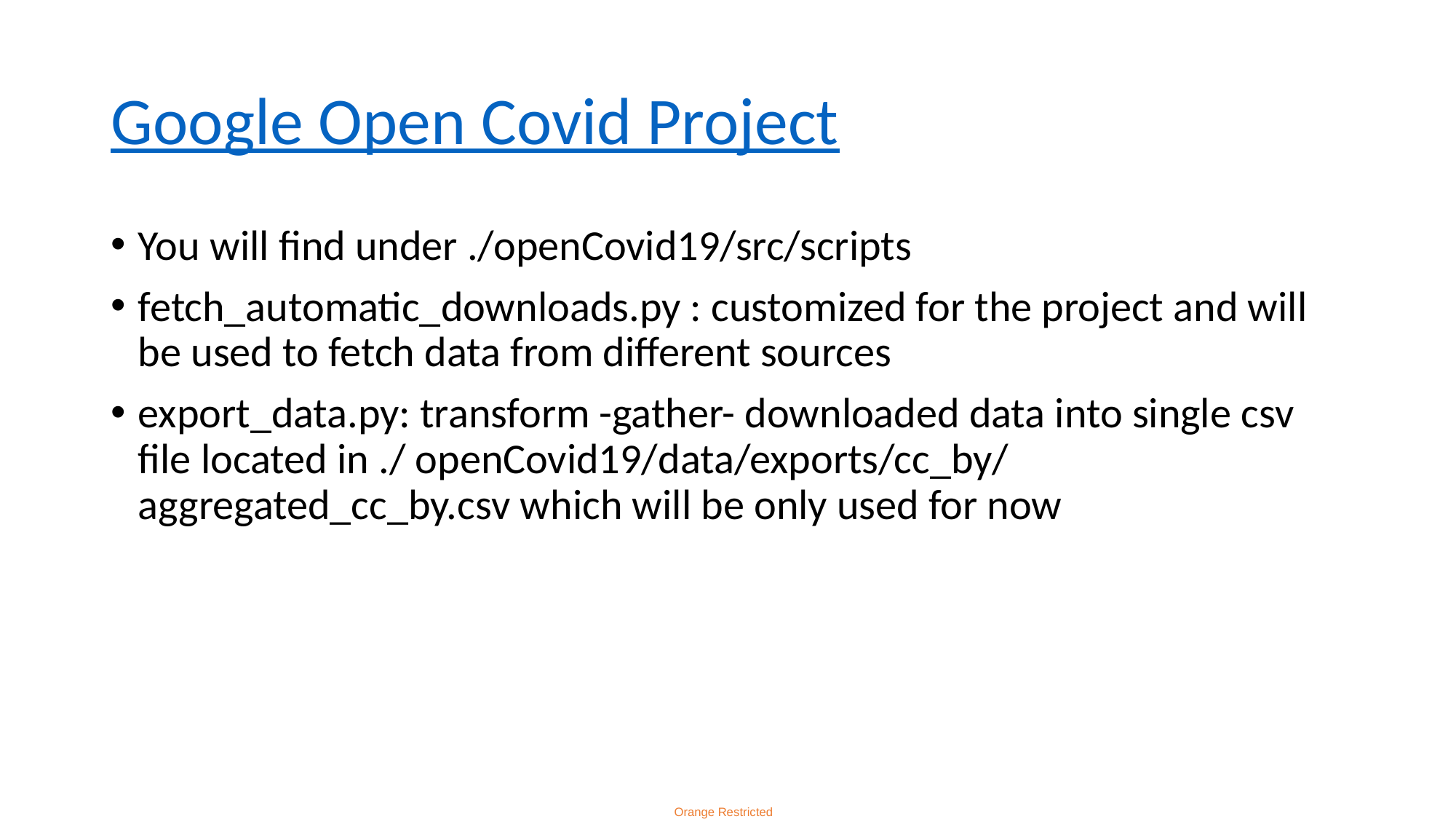

# Google Open Covid Project
You will find under ./openCovid19/src/scripts
fetch_automatic_downloads.py : customized for the project and will be used to fetch data from different sources
export_data.py: transform -gather- downloaded data into single csv file located in ./ openCovid19/data/exports/cc_by/ aggregated_cc_by.csv which will be only used for now